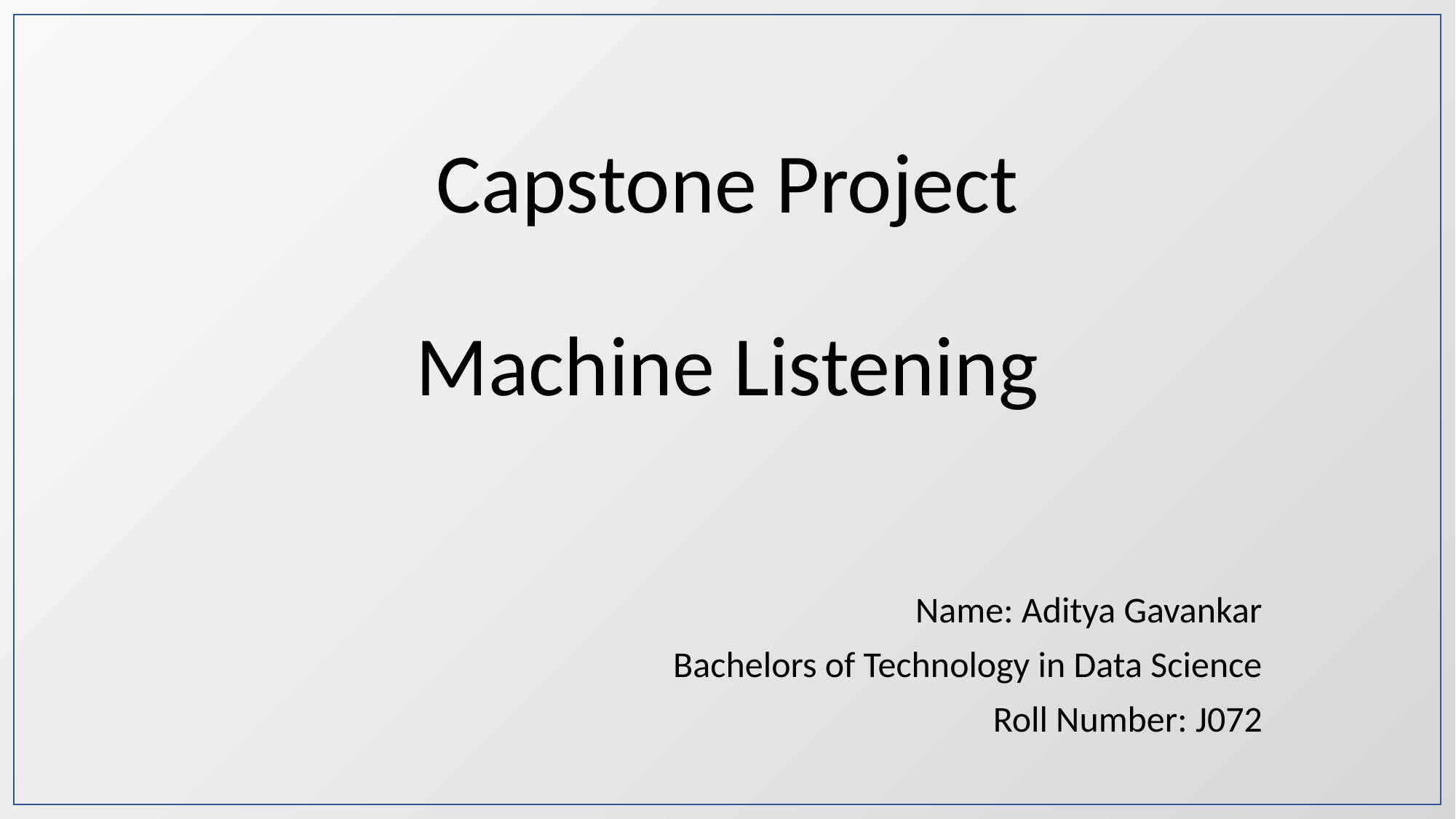

# Capstone Project Machine Listening
Name: Aditya Gavankar
Bachelors of Technology in Data Science
Roll Number: J072